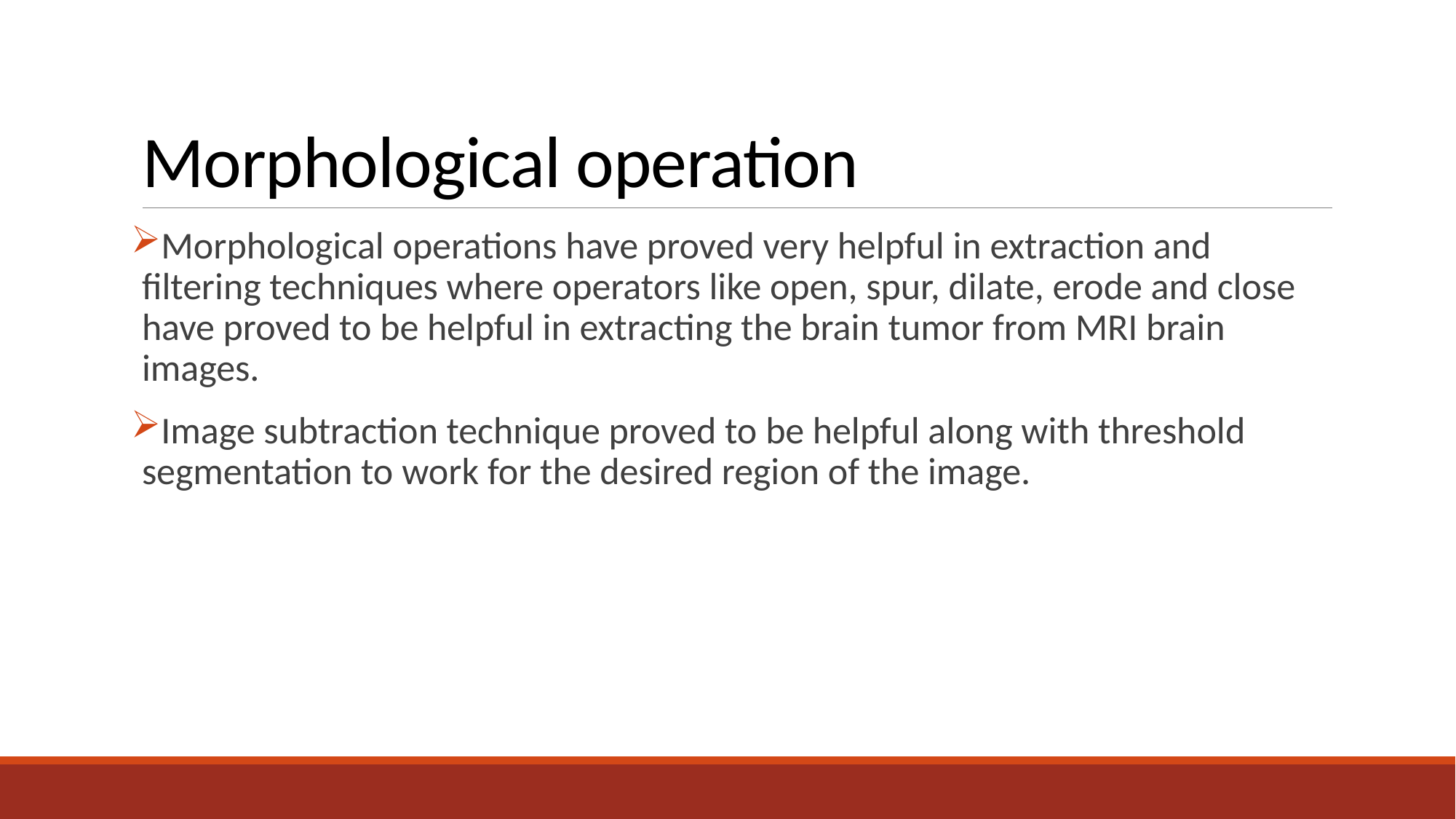

# Morphological operation
Morphological operations have proved very helpful in extraction and filtering techniques where operators like open, spur, dilate, erode and close have proved to be helpful in extracting the brain tumor from MRI brain images.
Image subtraction technique proved to be helpful along with threshold segmentation to work for the desired region of the image.